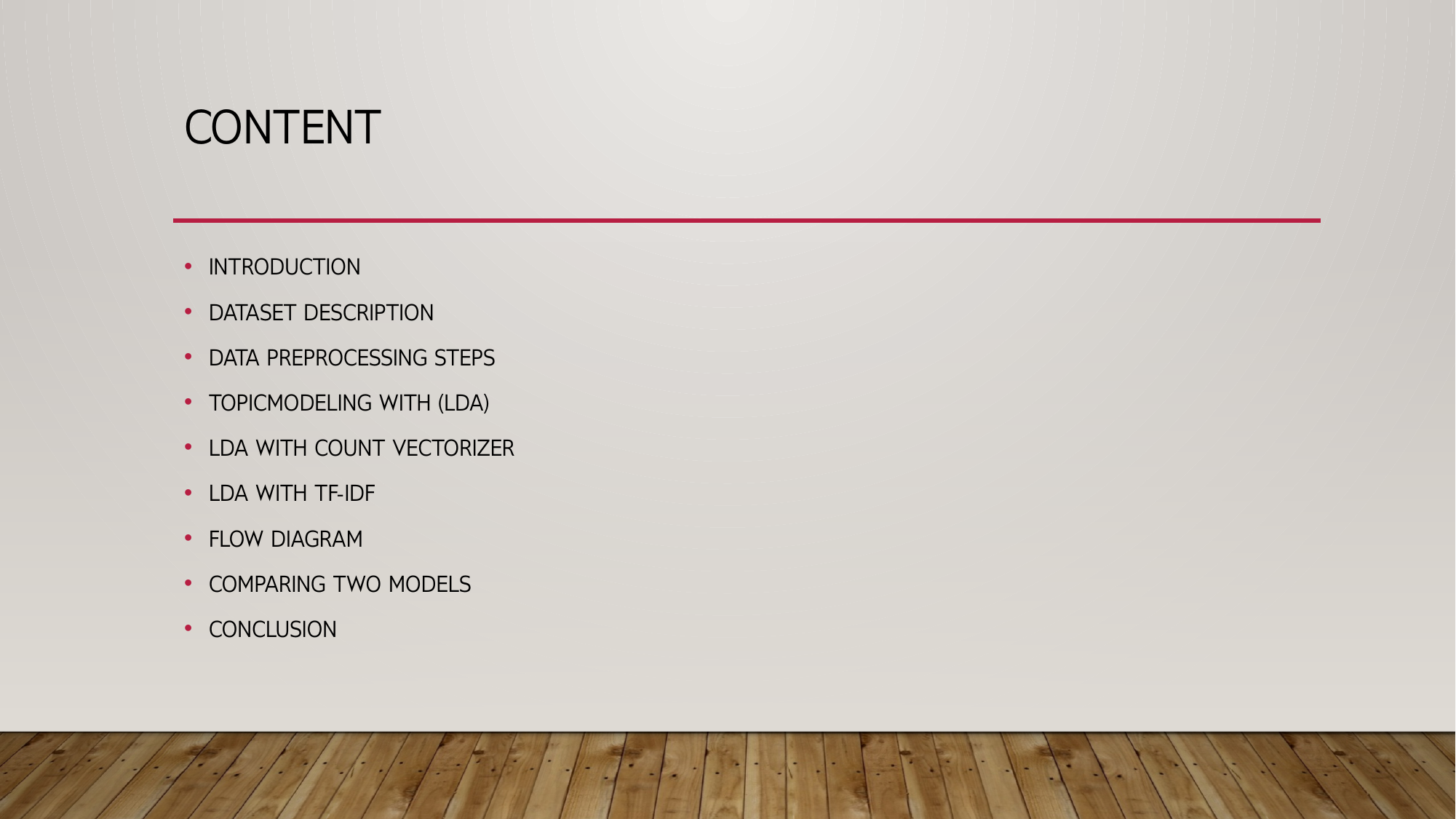

# CONTENT
INTRODUCTION
DATASET DESCRIPTION
DATA PREPROCESSING STEPS
TOPICMODELING WITH (LDA)
LDA WITH COUNT VECTORIZER
LDA WITH TF-IDF
FLOW DIAGRAM
COMPARING TWO MODELS
CONCLUSION